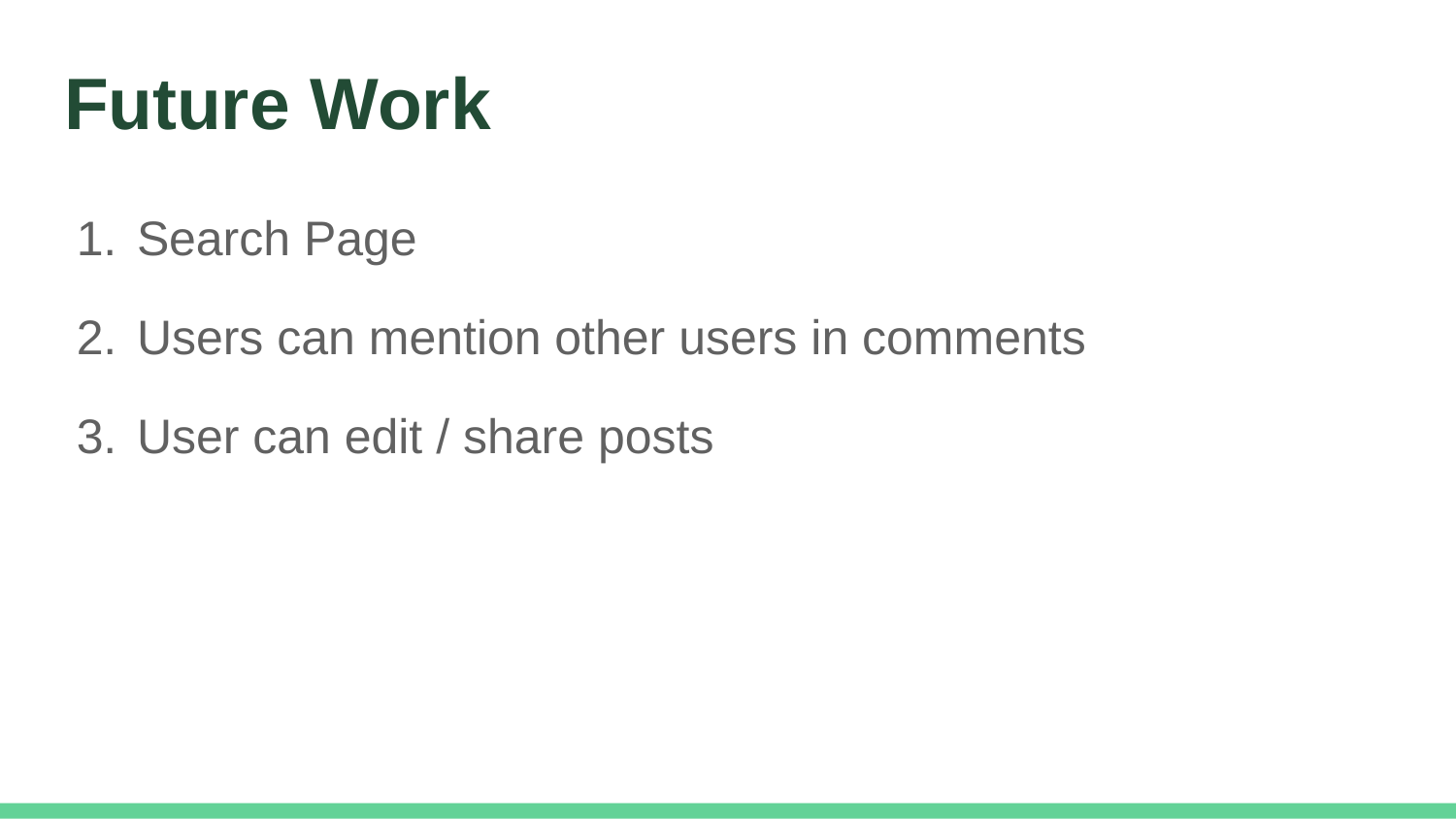

# Future Work
Search Page
Users can mention other users in comments
User can edit / share posts